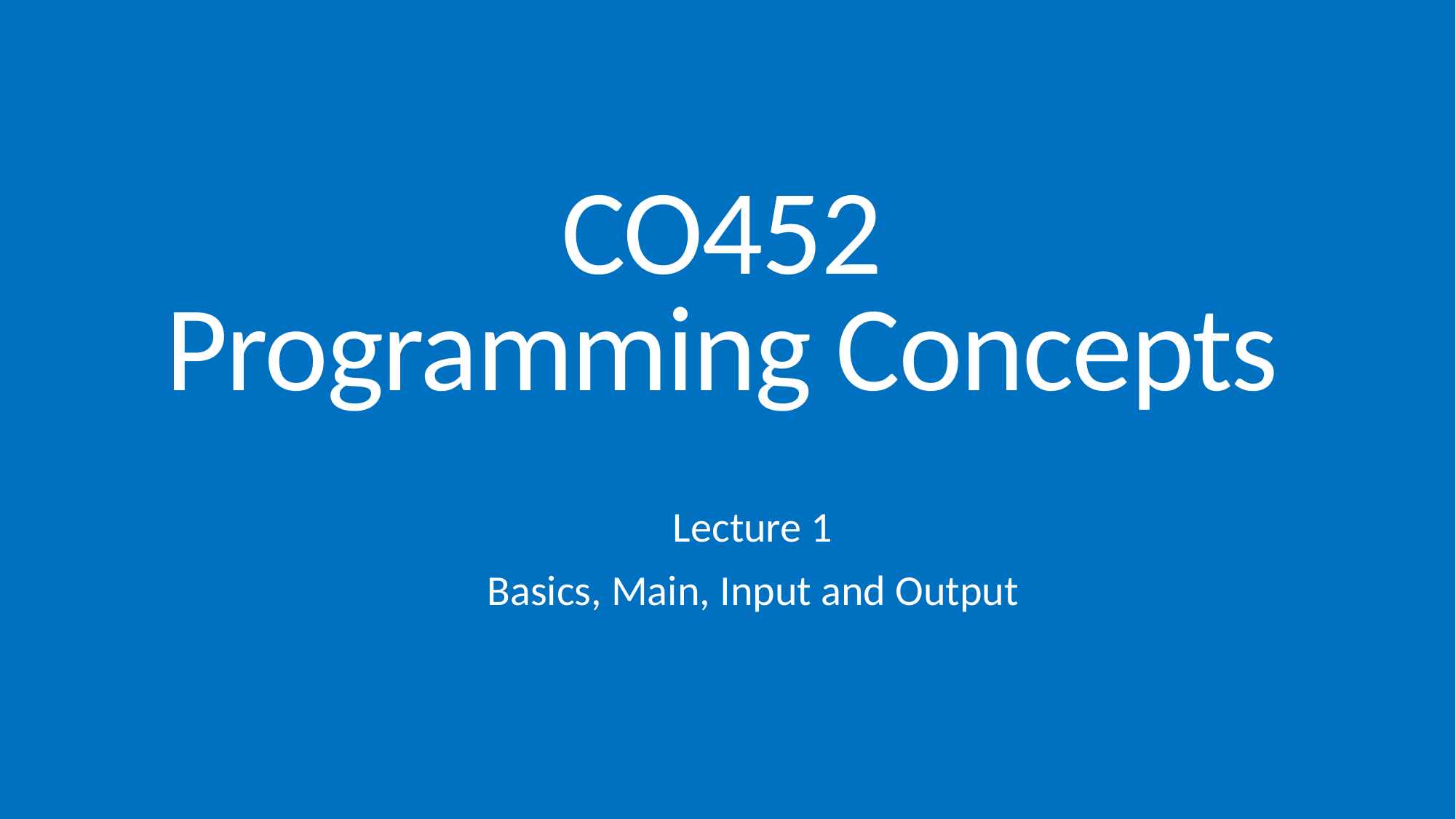

# CO452 Programming Concepts
Lecture 1
Basics, Main, Input and Output